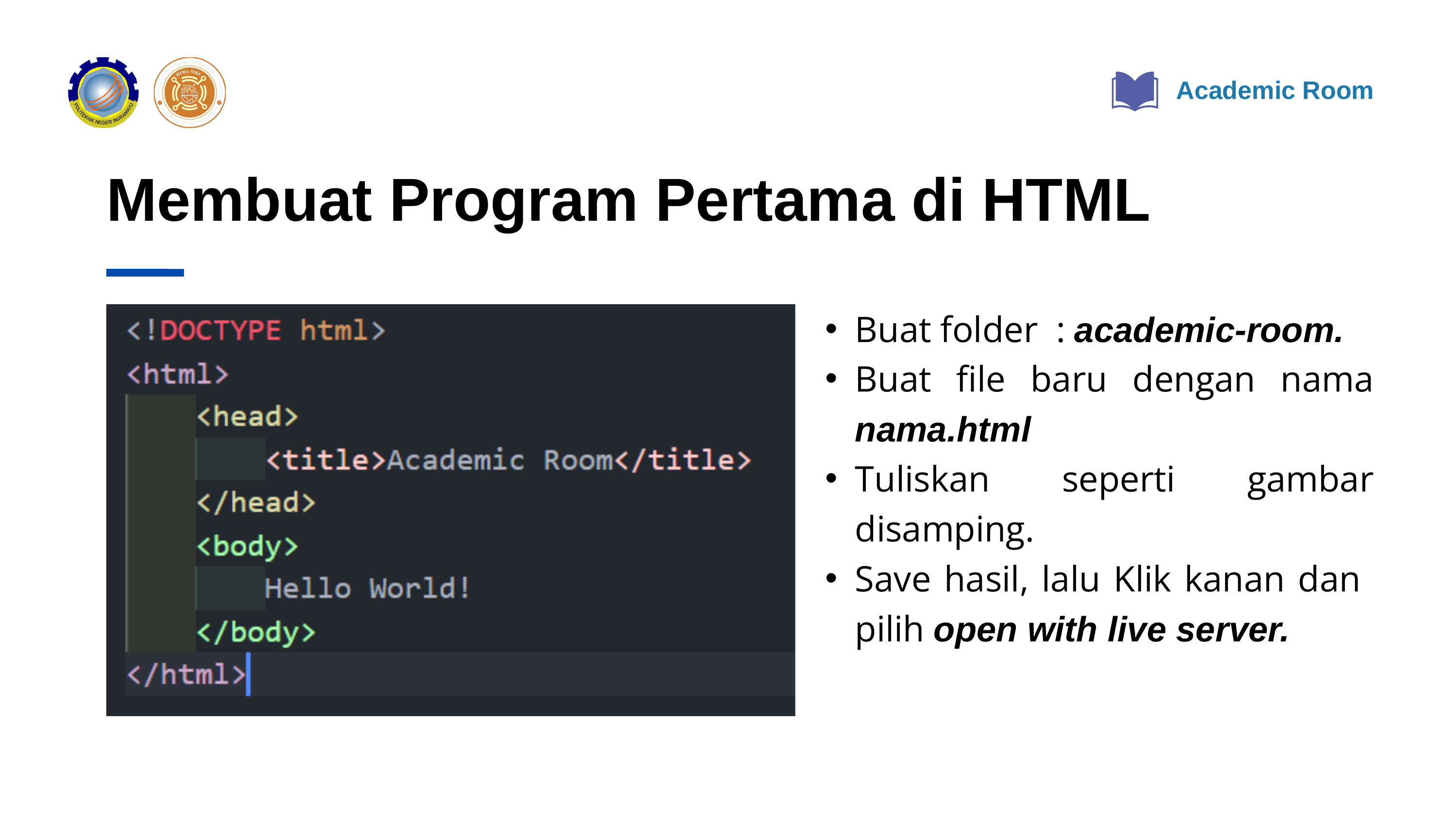

Academic Room
Membuat Program Pertama di HTML

Buat folder  : academic-room.
Buat file baru dengan nama nama.html
Tuliskan seperti gambar disamping.
Save hasil, lalu Klik kanan dan  pilih open with live server.